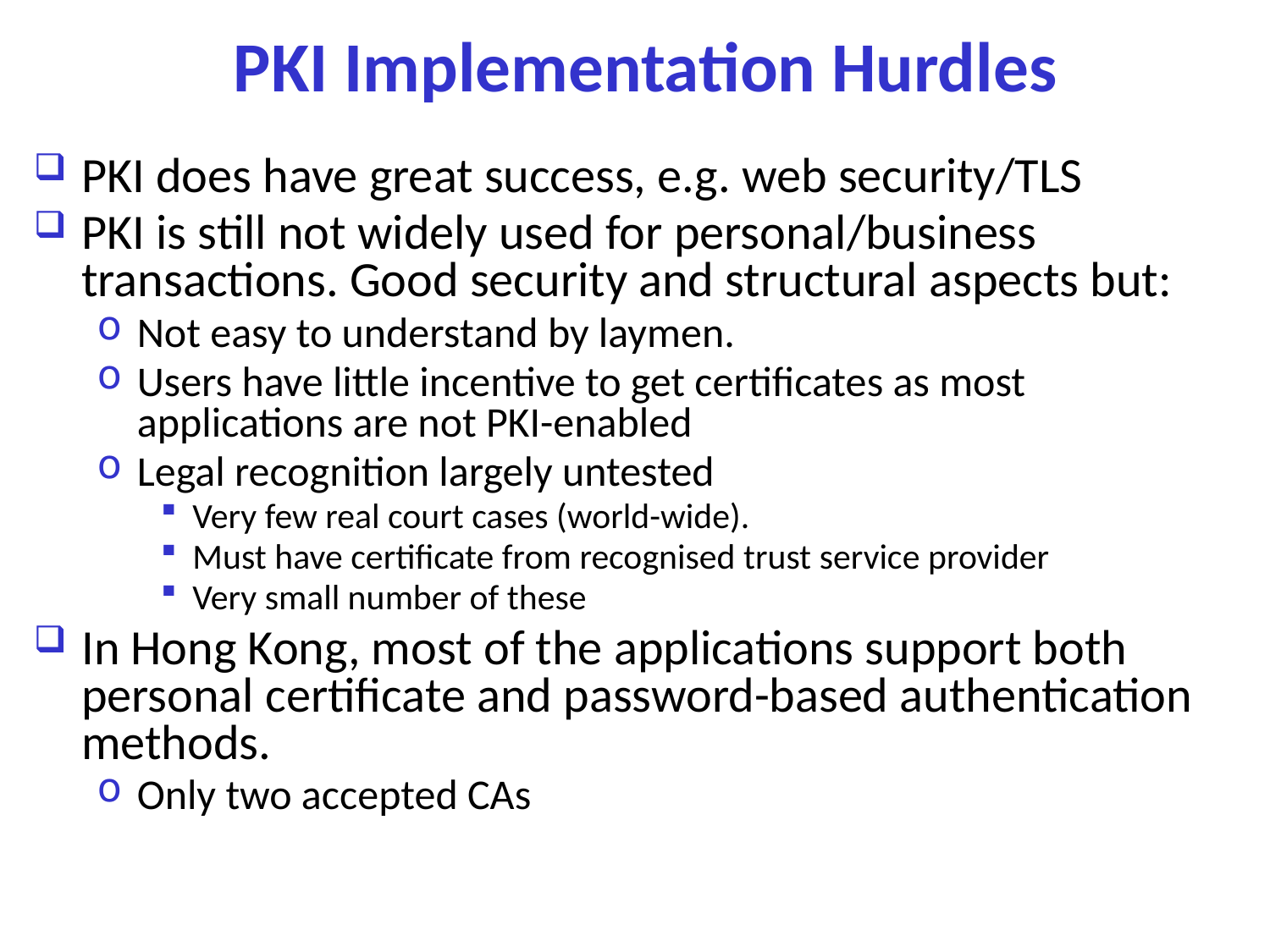

# PKI Implementation Hurdles
PKI does have great success, e.g. web security/TLS
PKI is still not widely used for personal/business transactions. Good security and structural aspects but:
Not easy to understand by laymen.
Users have little incentive to get certificates as most applications are not PKI-enabled
Legal recognition largely untested
Very few real court cases (world-wide).
Must have certificate from recognised trust service provider
Very small number of these
In Hong Kong, most of the applications support both personal certificate and password-based authentication methods.
Only two accepted CAs